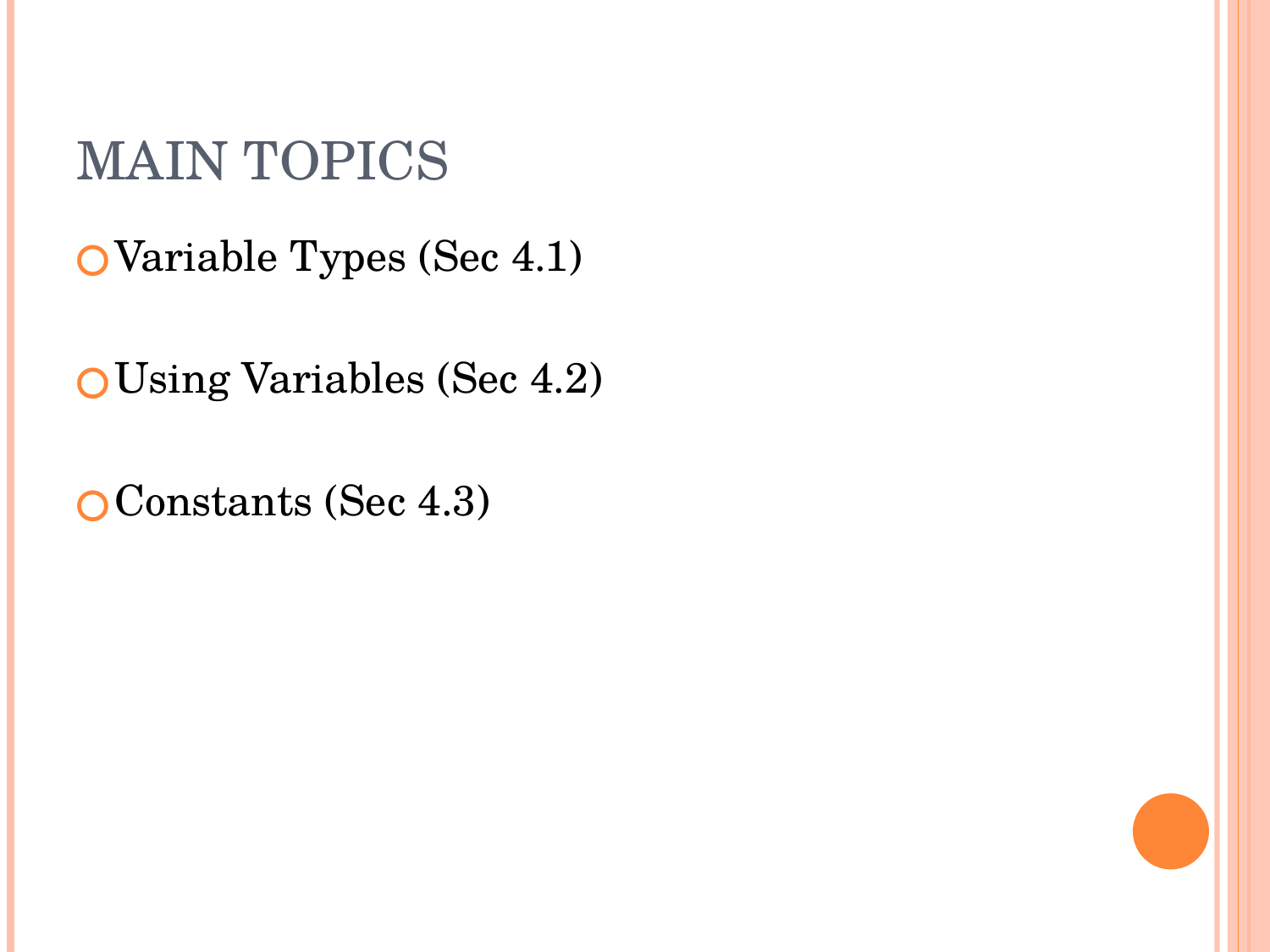

# Main topics
Variable Types (Sec 4.1)

Using Variables (Sec 4.2)

Constants (Sec 4.3)